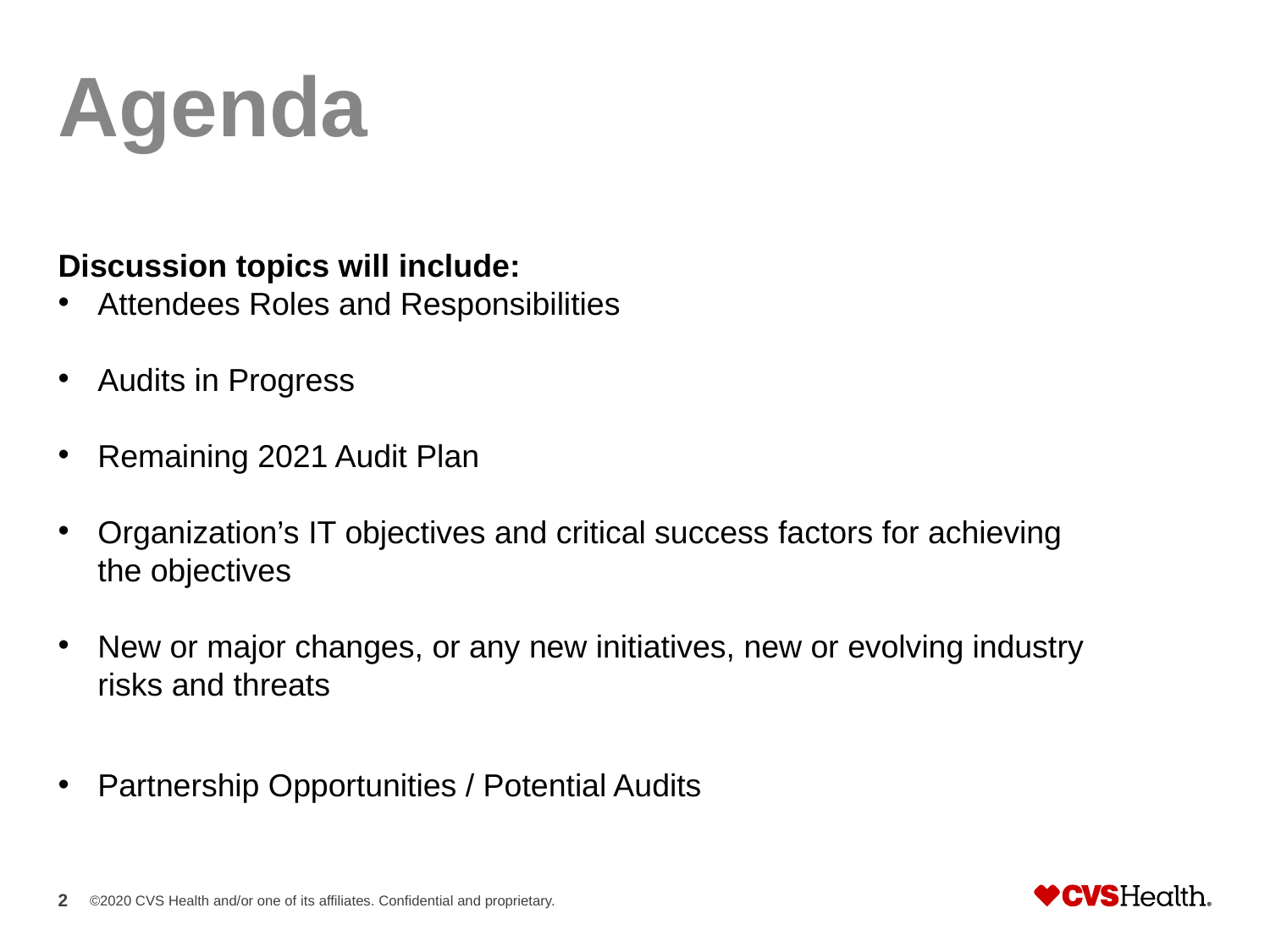

Discussion topics will include:
Attendees Roles and Responsibilities

Audits in Progress

Remaining 2021 Audit Plan

Organization’s IT objectives and critical success factors for achieving the objectives

New or major changes, or any new initiatives, new or evolving industry risks and threats

Partnership Opportunities / Potential Audits